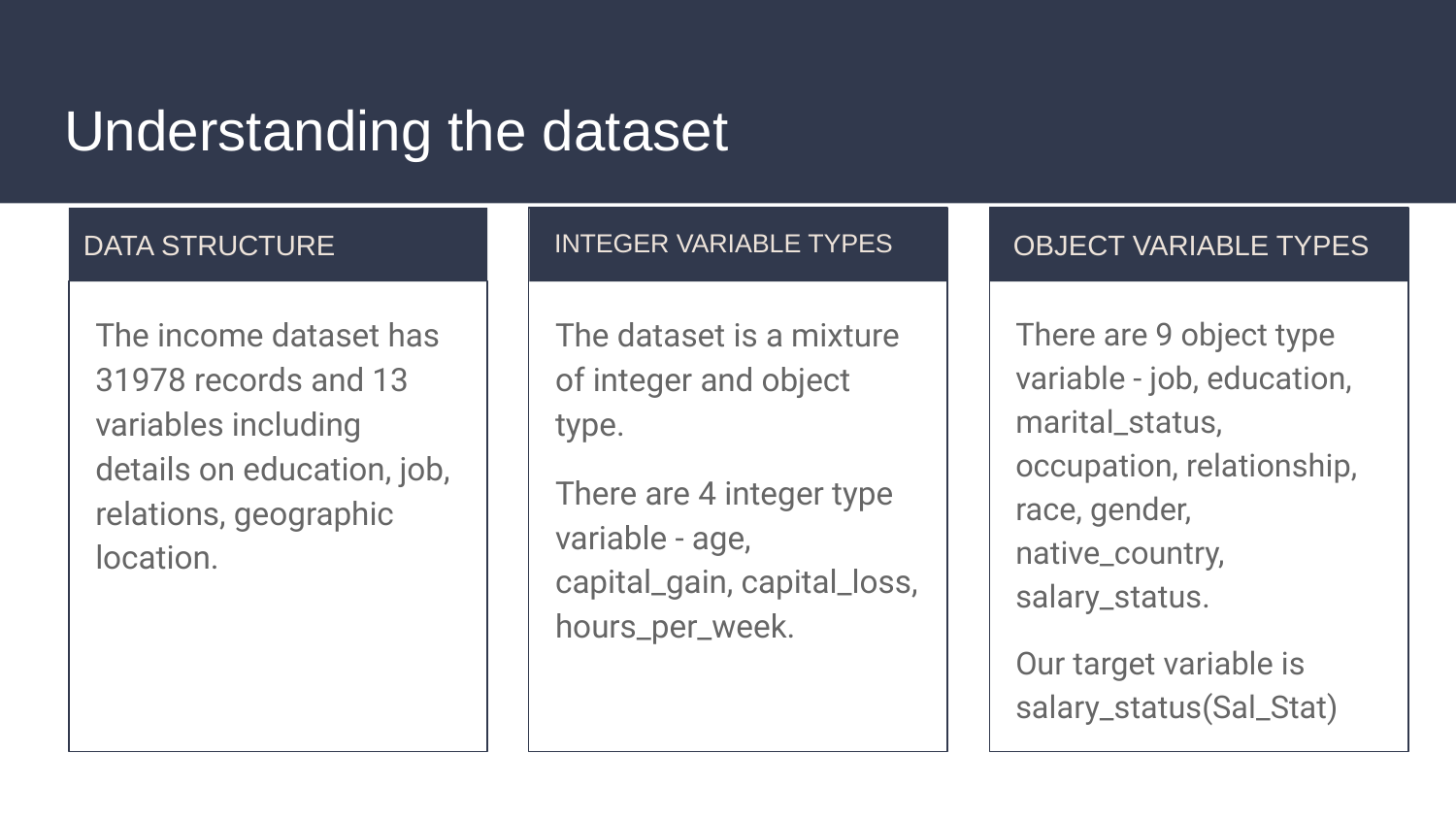

# Understanding the dataset
DATA STRUCTURE

INTEGER VARIABLE TYPES

OBJECT VARIABLE TYPES
The income dataset has 31978 records and 13 variables including details on education, job, relations, geographic location.
The dataset is a mixture of integer and object type.
There are 4 integer type variable - age, capital_gain, capital_loss, hours_per_week.
There are 9 object type variable - job, education, marital_status, occupation, relationship, race, gender, native_country, salary_status.
Our target variable is salary_status(Sal_Stat)